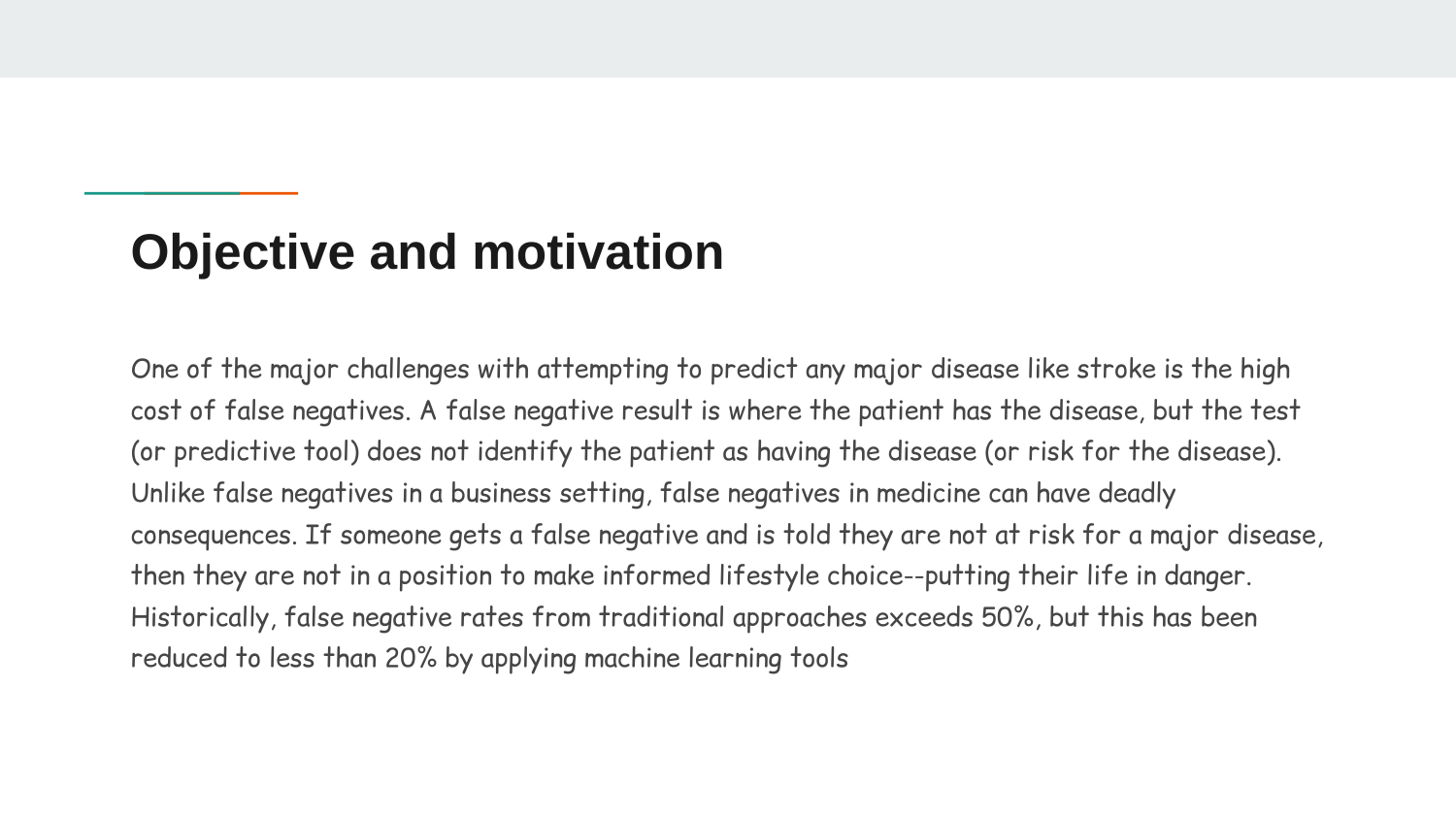

# Objective and motivation
One of the major challenges with attempting to predict any major disease like stroke is the high cost of false negatives. A false negative result is where the patient has the disease, but the test (or predictive tool) does not identify the patient as having the disease (or risk for the disease). Unlike false negatives in a business setting, false negatives in medicine can have deadly consequences. If someone gets a false negative and is told they are not at risk for a major disease, then they are not in a position to make informed lifestyle choice--putting their life in danger. Historically, false negative rates from traditional approaches exceeds 50%, but this has been reduced to less than 20% by applying machine learning tools